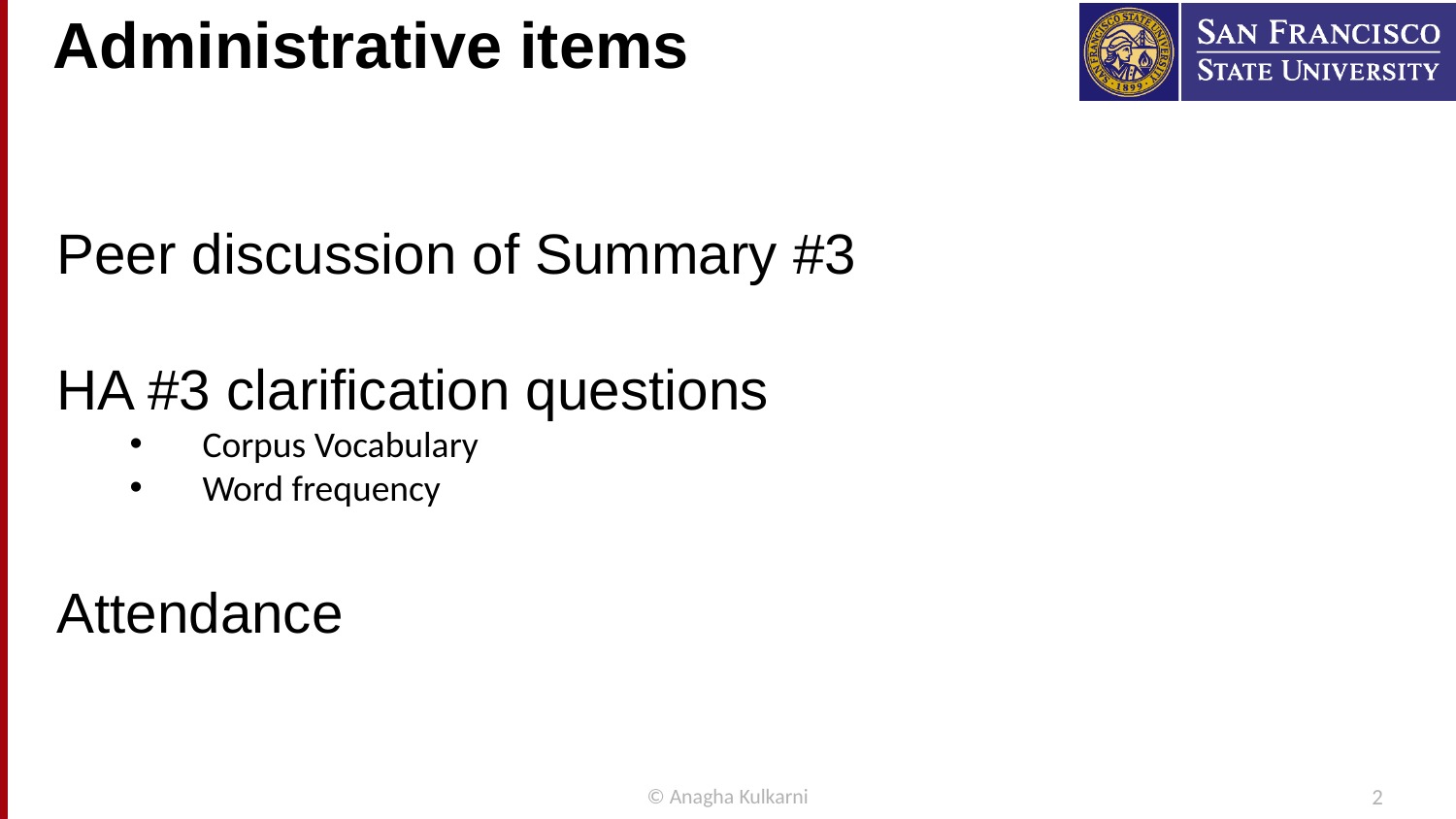

# Administrative items
Peer discussion of Summary #3

HA #3 clarification questions
Corpus Vocabulary
Word frequency

Attendance
© Anagha Kulkarni
2